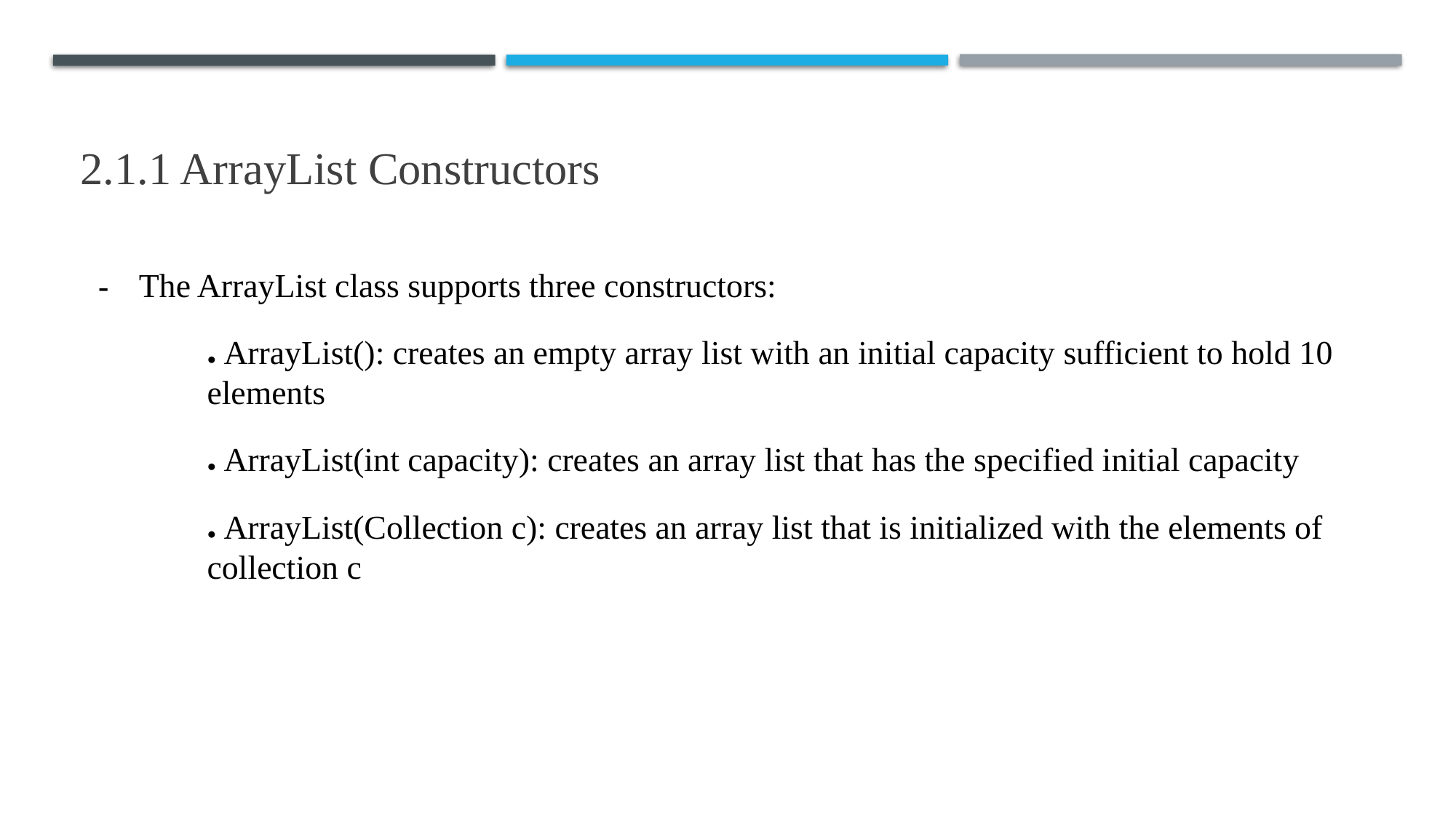

2.1.1 ArrayList Constructors
The ArrayList class supports three constructors:
	●  ArrayList(): creates an empty array list with an initial capacity sufficient to hold 10 	elements
	●  ArrayList(int capacity): creates an array list that has the specified initial capacity
	●  ArrayList(Collection c): creates an array list that is initialized with the elements of 	collection c